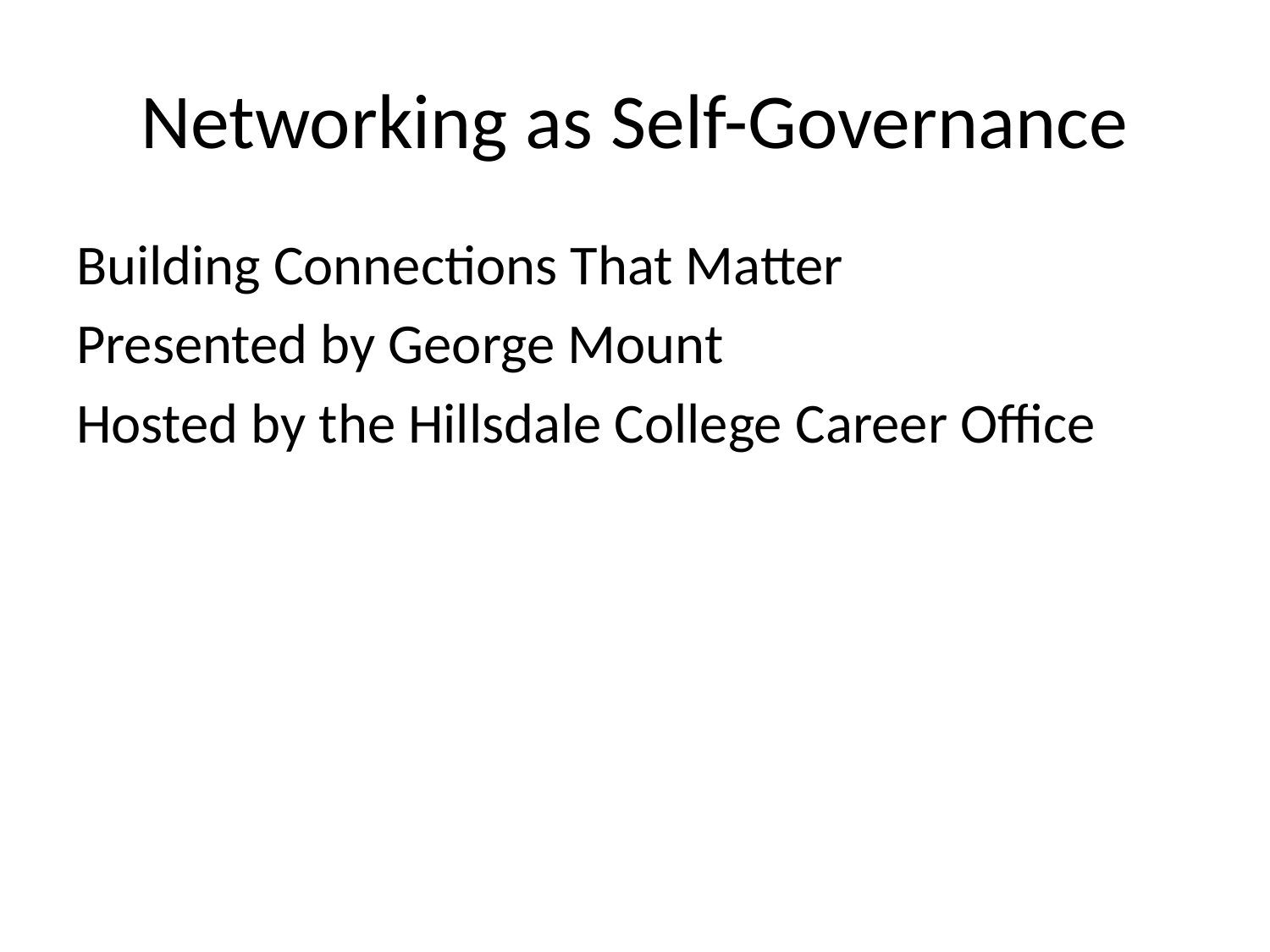

# Networking as Self-Governance
Building Connections That Matter
Presented by George Mount
Hosted by the Hillsdale College Career Office